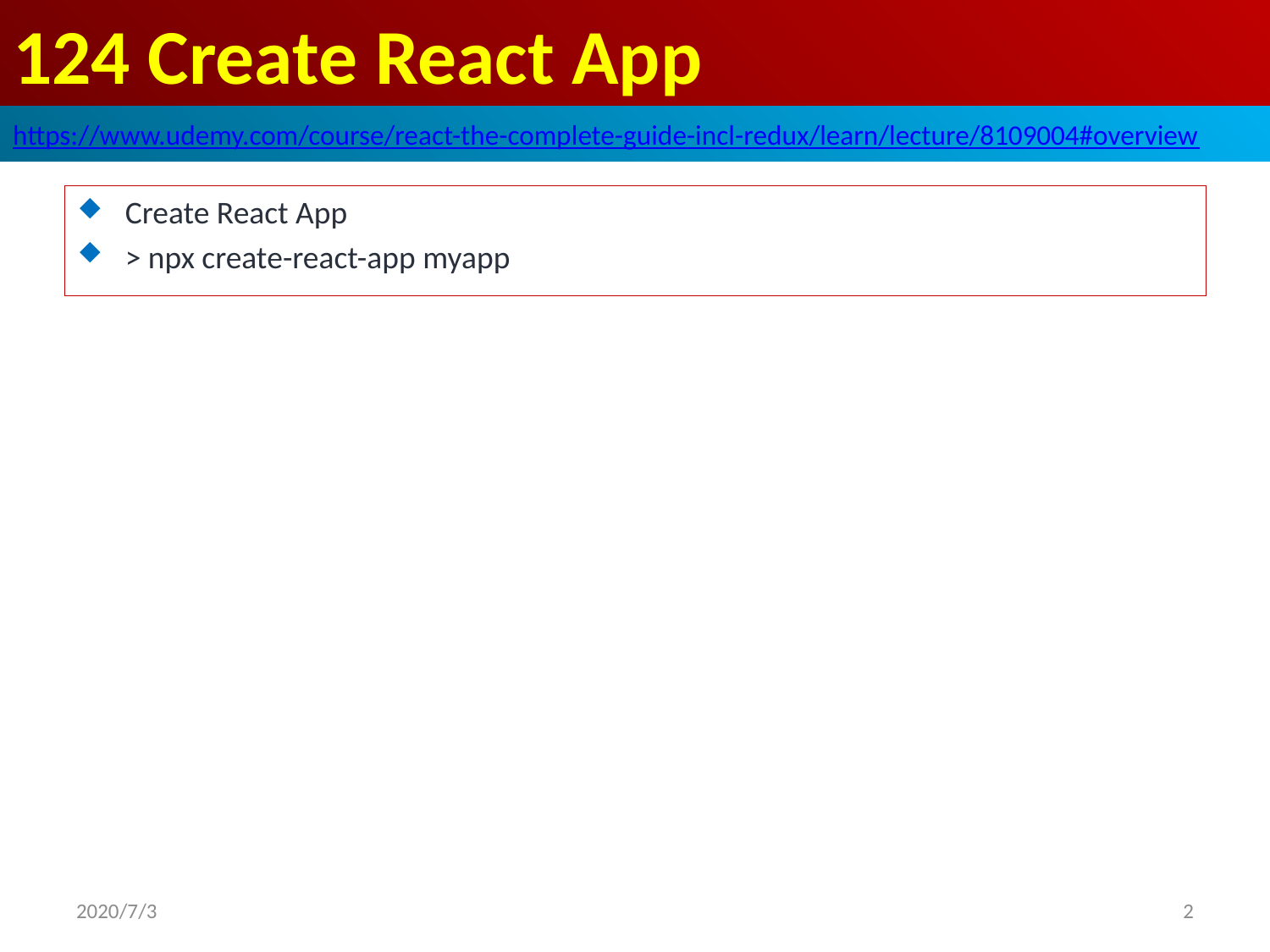

# 124 Create React App
https://www.udemy.com/course/react-the-complete-guide-incl-redux/learn/lecture/8109004#overview
Create React App
> npx create-react-app myapp

2020/7/3
2